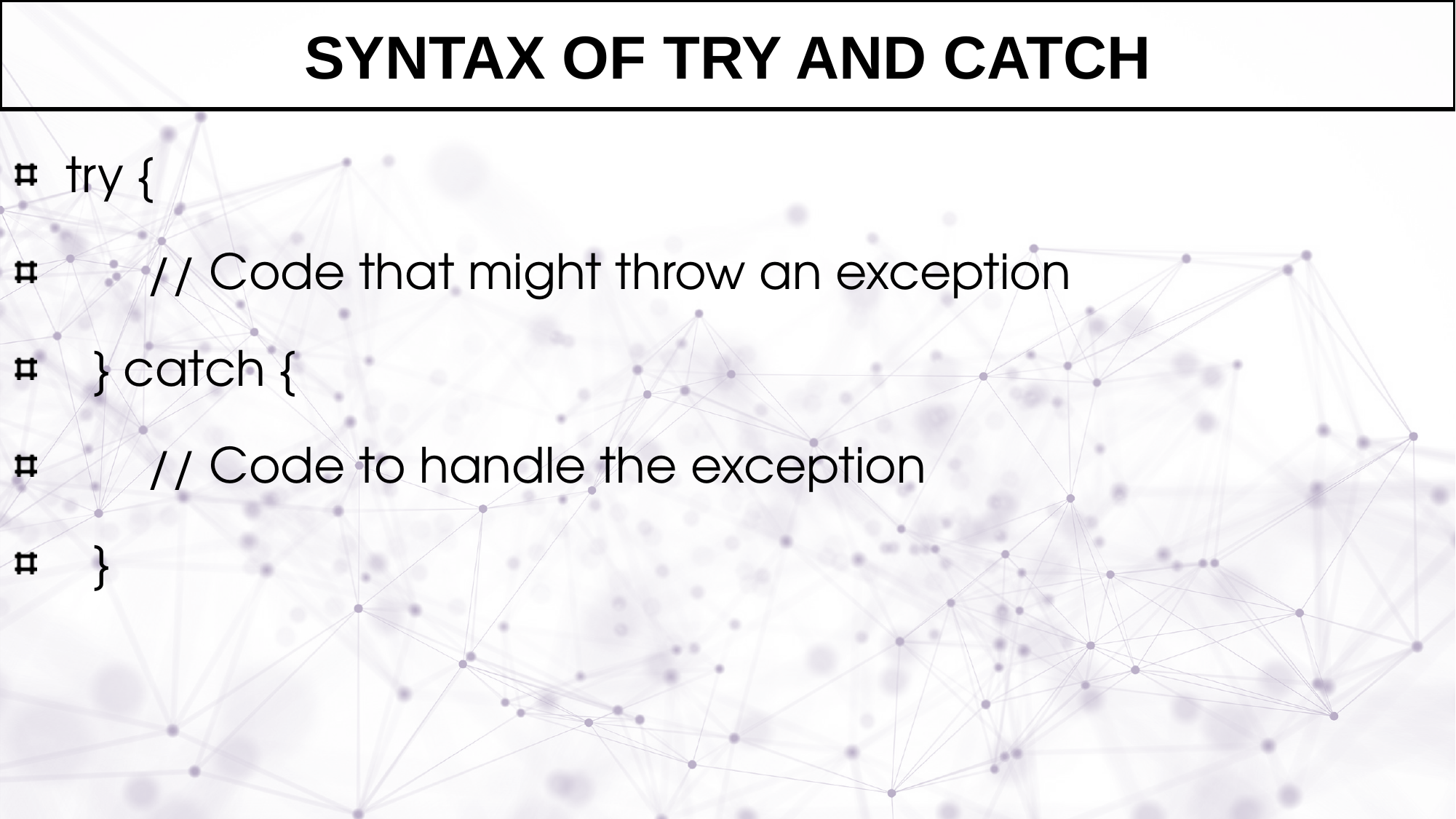

# Syntax of Try and Catch
try {
      // Code that might throw an exception
  } catch {
      // Code to handle the exception
  }